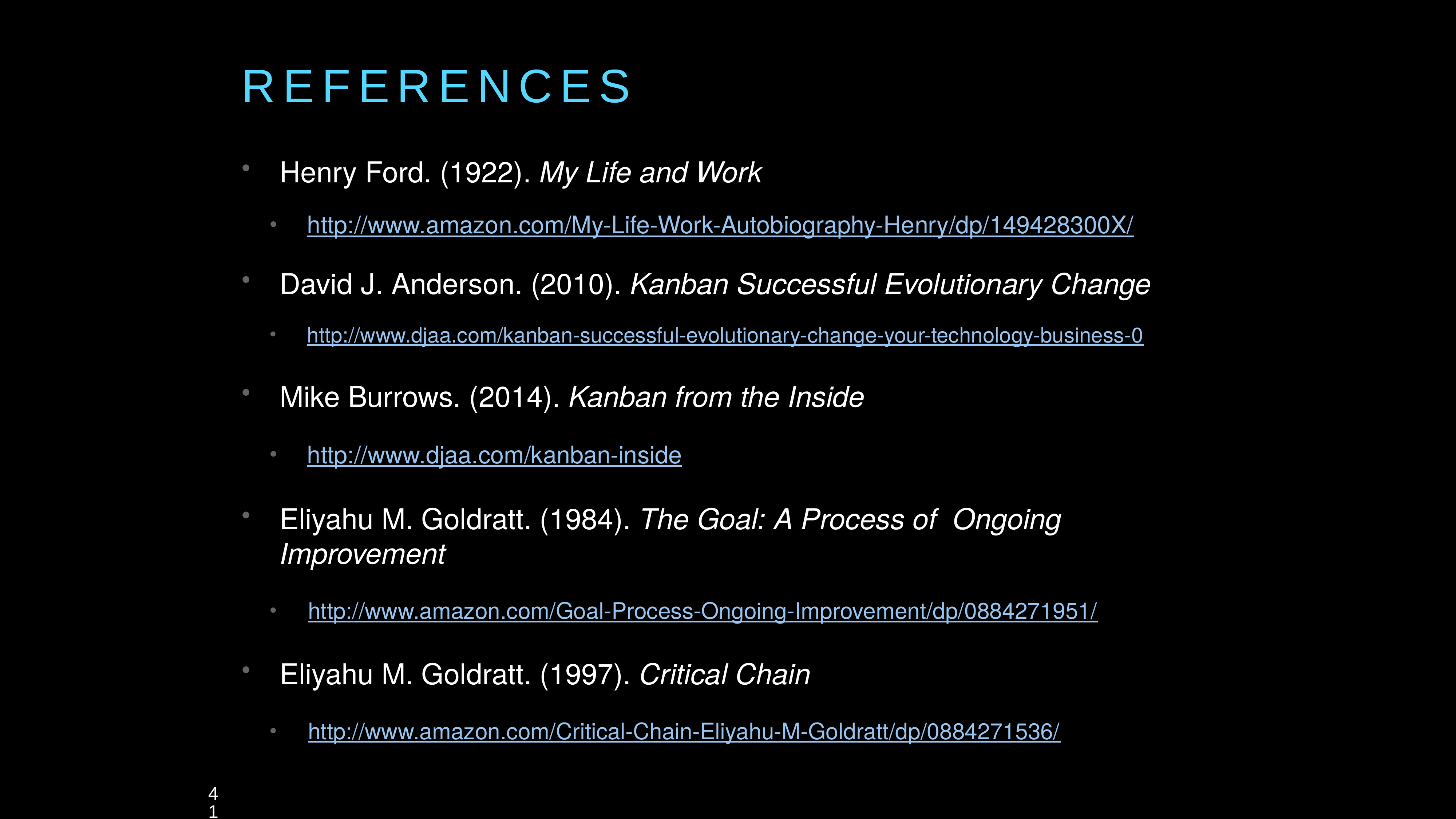

# REFERENCES
Henry Ford. (1922). My Life and Work
http://www.amazon.com/My-Life-Work-Autobiography-Henry/dp/149428300X/
David J. Anderson. (2010). Kanban Successful Evolutionary Change
http://www.djaa.com/kanban-successful-evolutionary-change-your-technology-business-0
Mike Burrows. (2014). Kanban from the Inside
http://www.djaa.com/kanban-inside
Eliyahu M. Goldratt. (1984). The Goal: A Process of  Ongoing Improvement
http://www.amazon.com/Goal-Process-Ongoing-Improvement/dp/0884271951/
Eliyahu M. Goldratt. (1997). Critical Chain
http://www.amazon.com/Critical-Chain-Eliyahu-M-Goldratt/dp/0884271536/
41